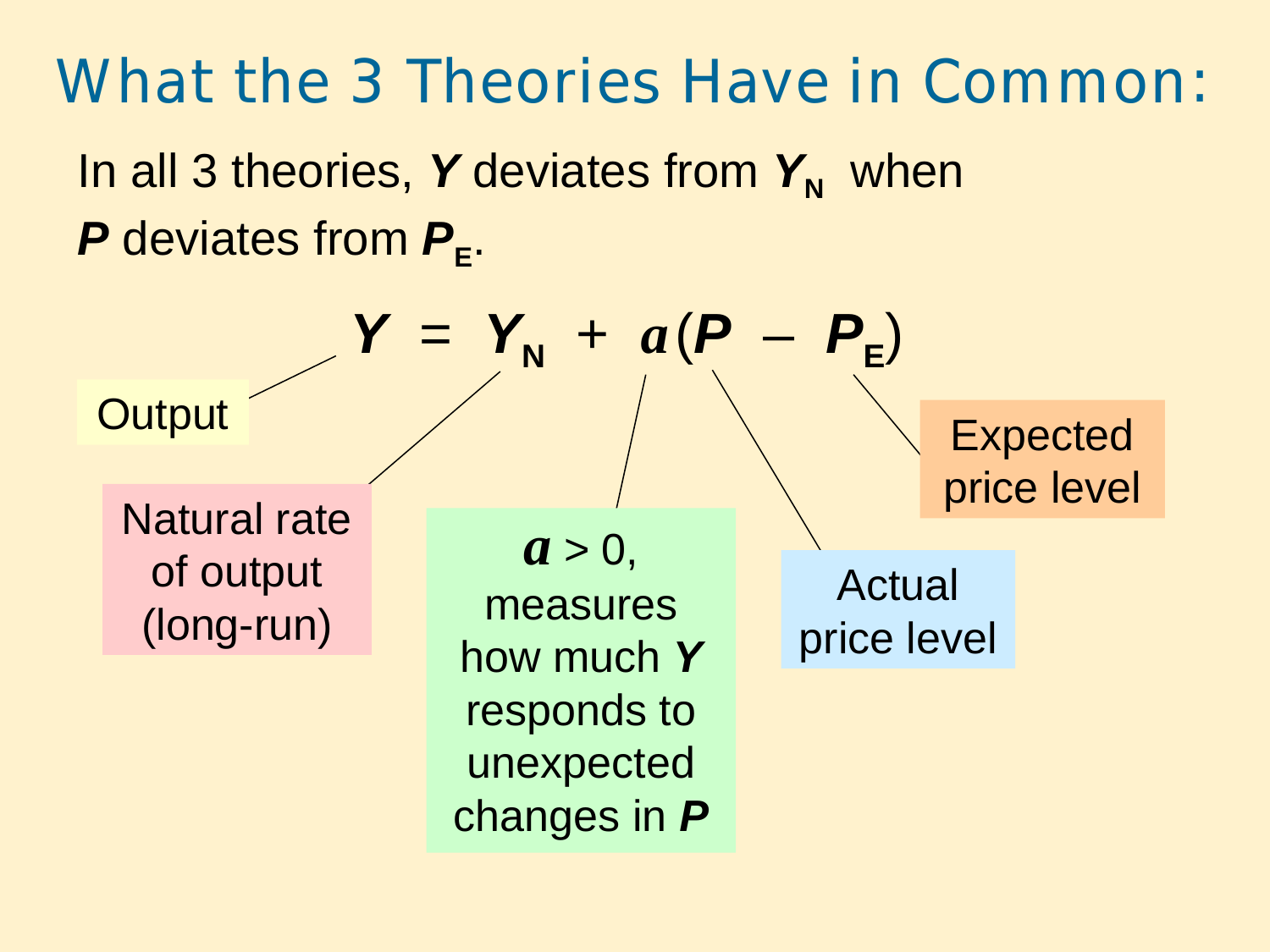

What the 3 Theories Have in Common:
In all 3 theories, Y deviates from YN  when
P deviates from PE.
Y  =  YN  +  a (P  –  PE)

Output

Actual price level

Natural rate of output (long-run)

a > 0, measures how much Y responds to unexpected changes in P

Expected price level